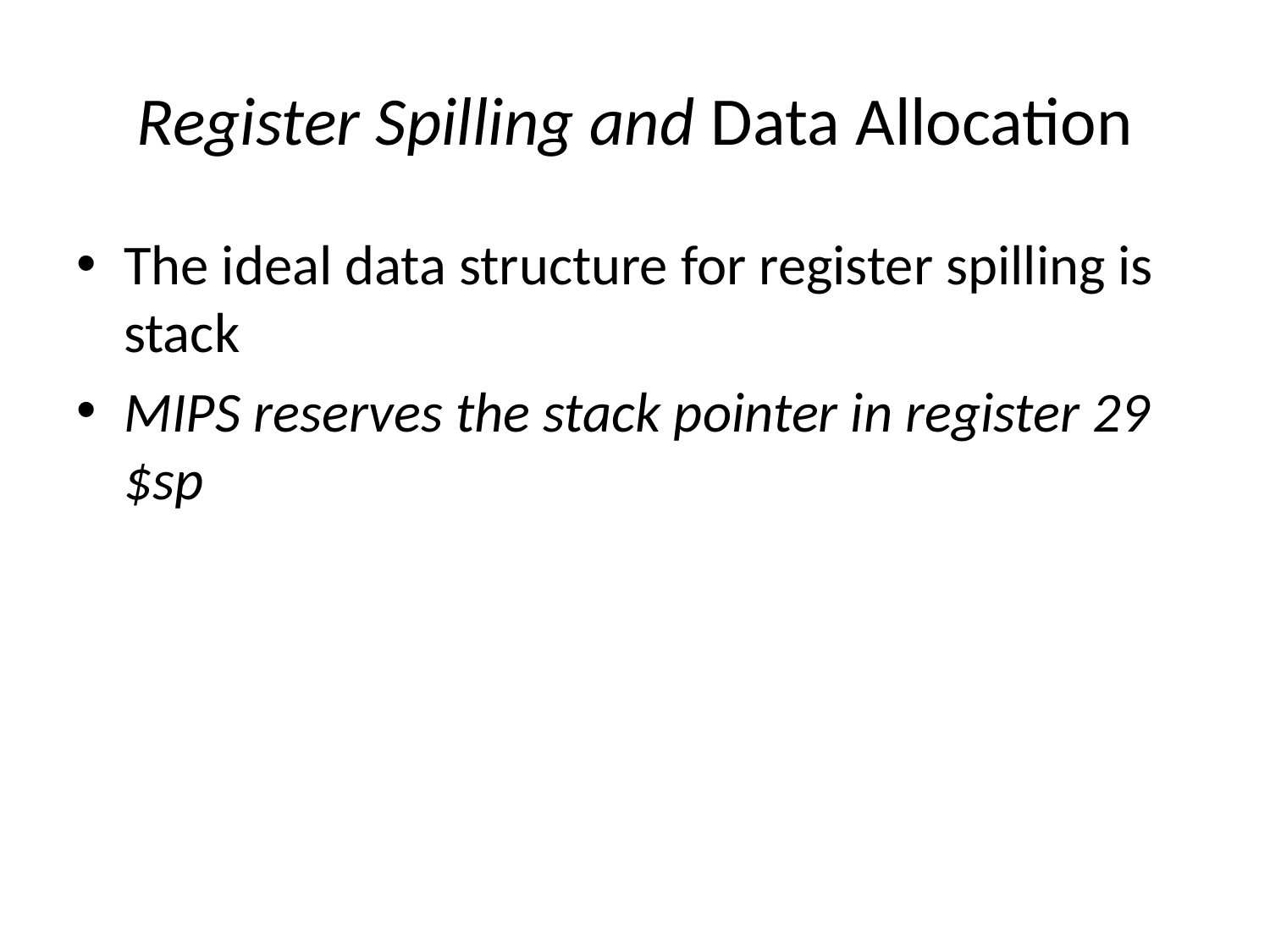

# Register Spilling and Data Allocation
The ideal data structure for register spilling is stack
MIPS reserves the stack pointer in register 29 $sp